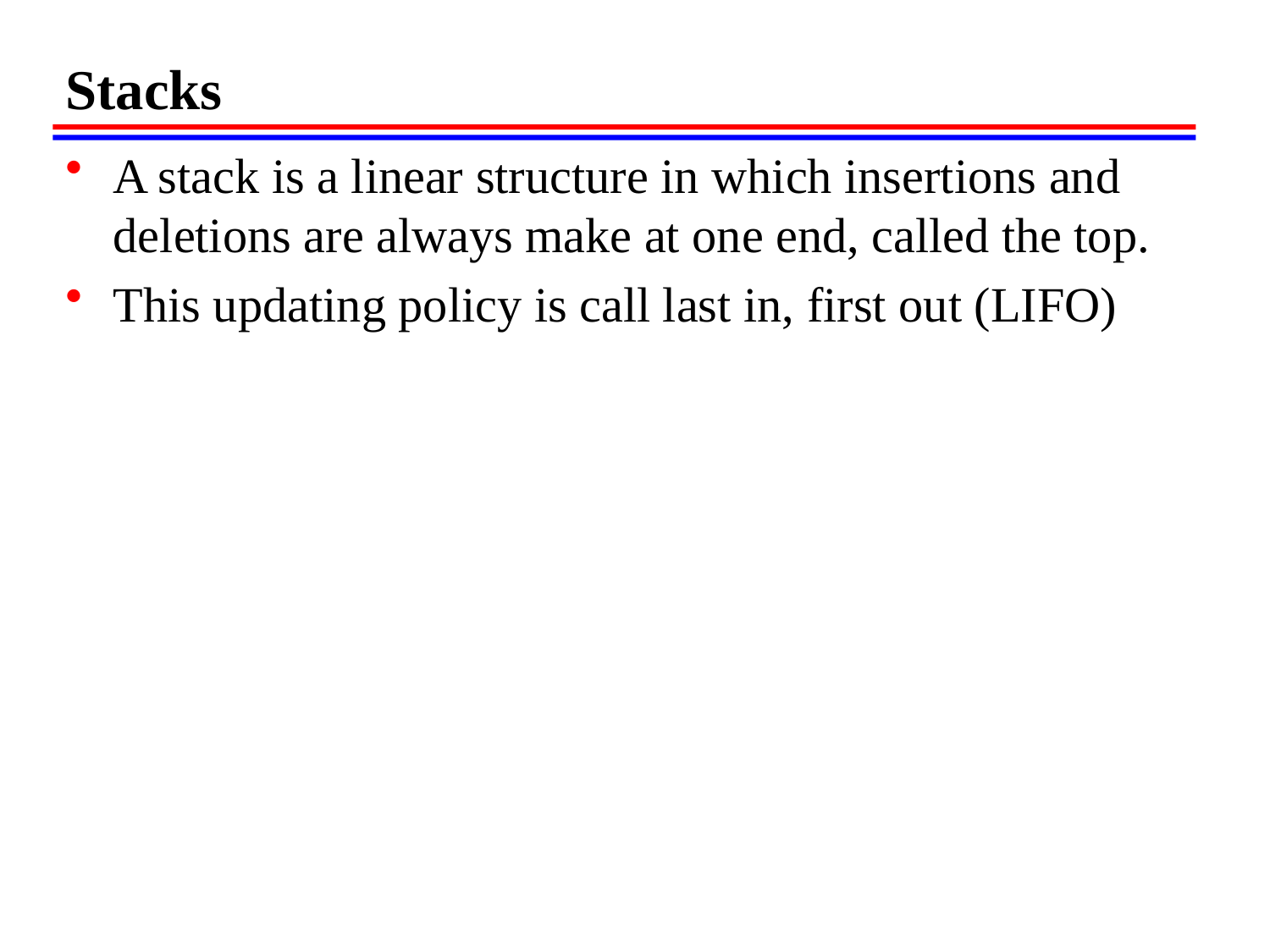

# Stacks
A stack is a linear structure in which insertions and deletions are always make at one end, called the top.
This updating policy is call last in, first out (LIFO)